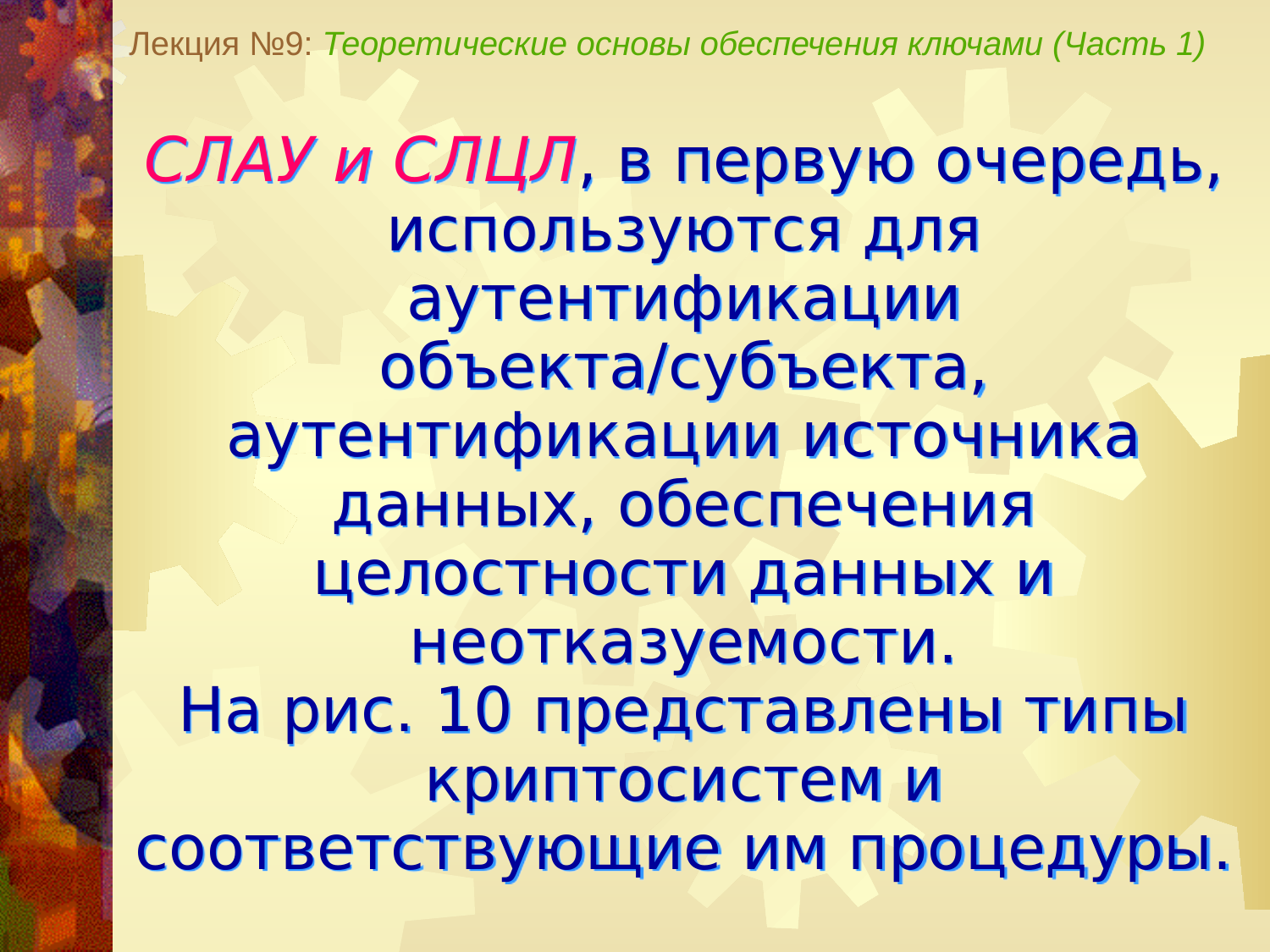

Лекция №9: Теоретические основы обеспечения ключами (Часть 1)
СЛАУ и СЛЦЛ, в первую очередь, используются для аутентификации объекта/субъекта, аутентификации источника данных, обеспечения целостности данных и неотказуемости.
На рис. 10 представлены типы криптосистем и соответствующие им процедуры.